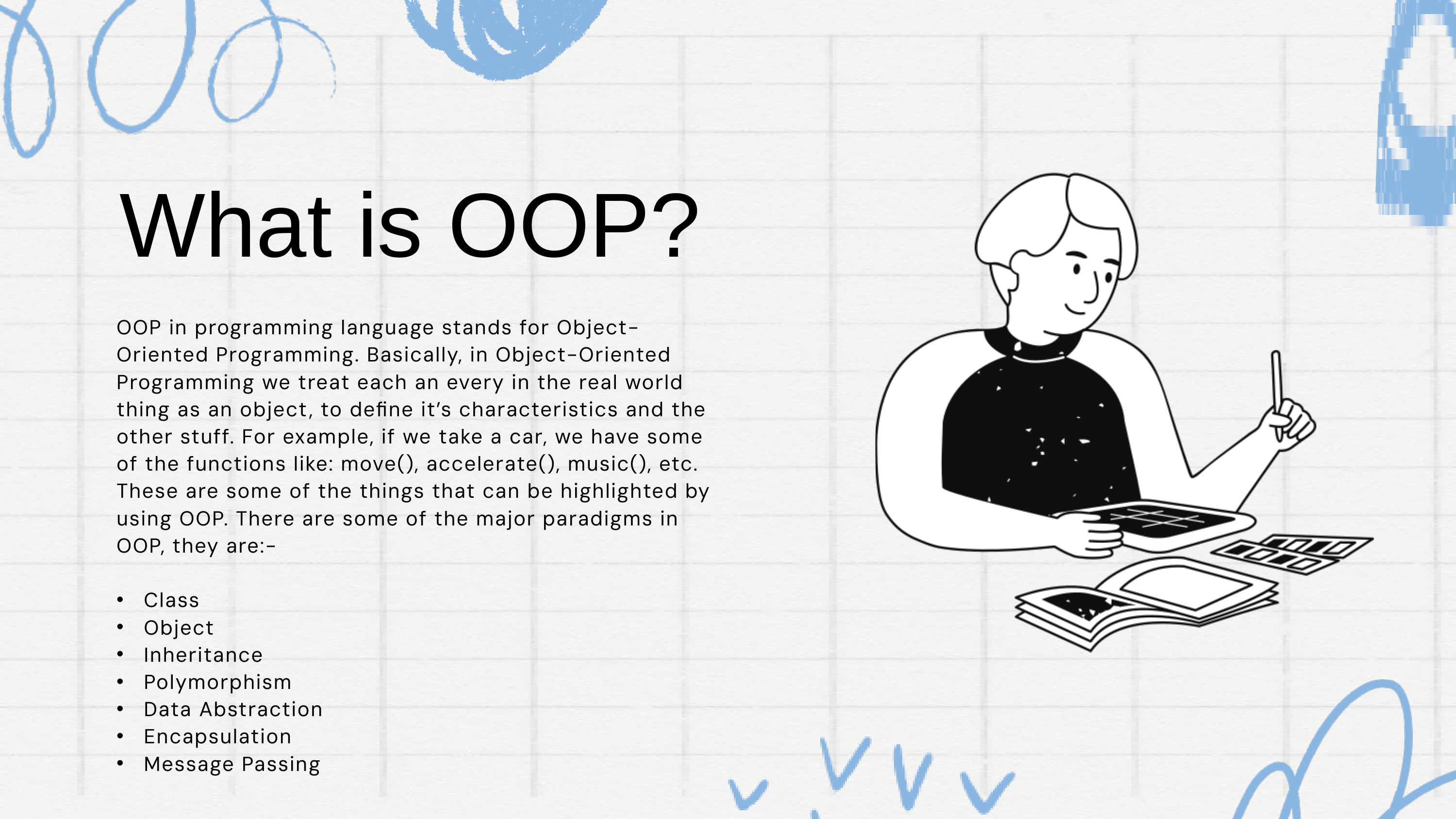

What is OOP?
OOP in programming language stands for Object-Oriented Programming. Basically, in Object-Oriented Programming we treat each an every in the real world thing as an object, to define it’s characteristics and the other stuff. For example, if we take a car, we have some of the functions like: move(), accelerate(), music(), etc. These are some of the things that can be highlighted by using OOP. There are some of the major paradigms in OOP, they are:-

Class
Object
Inheritance
Polymorphism
Data Abstraction
Encapsulation
Message Passing